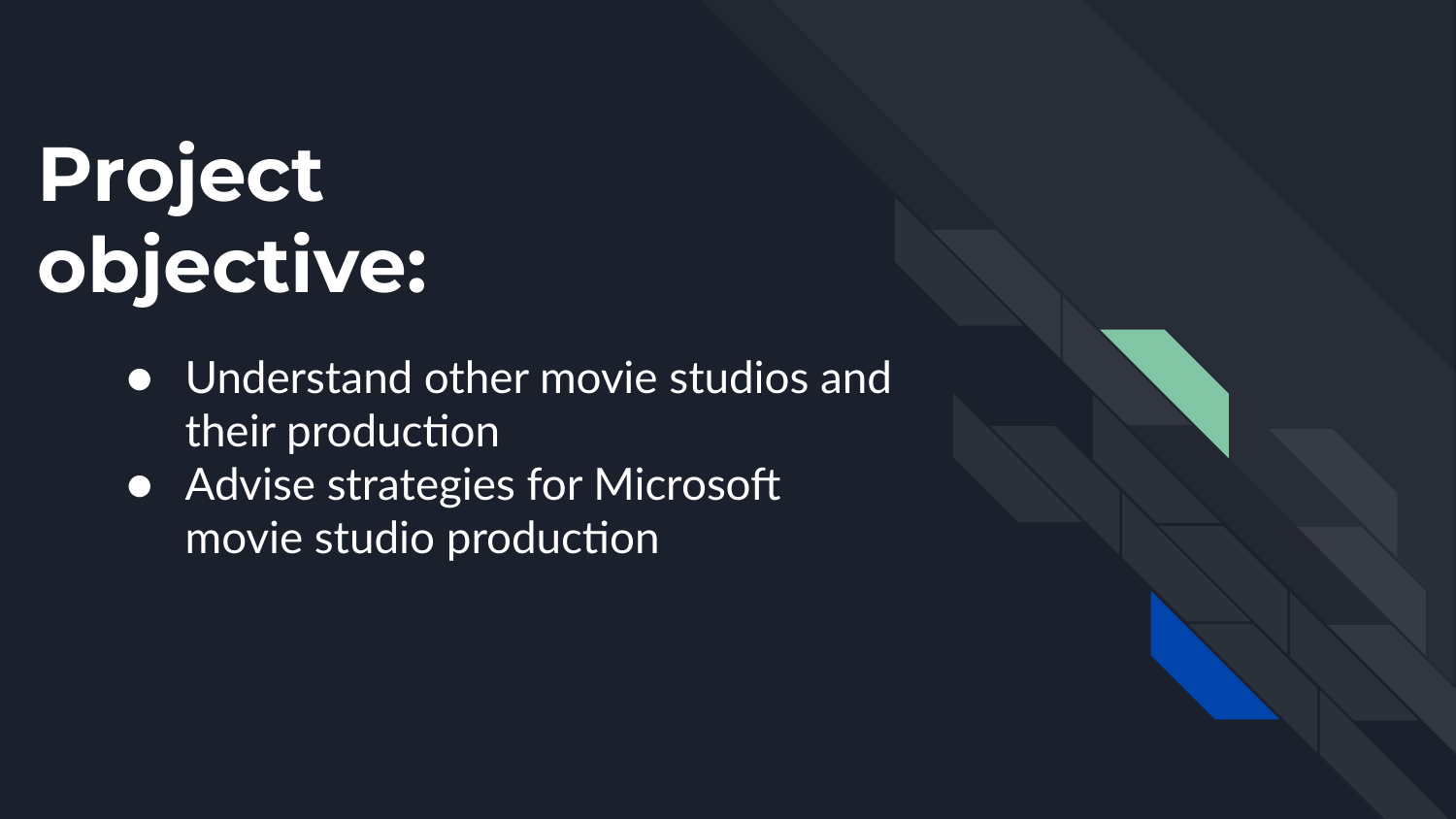

# Project objective:

Understand other movie studios and their production
Advise strategies for Microsoft movie studio production